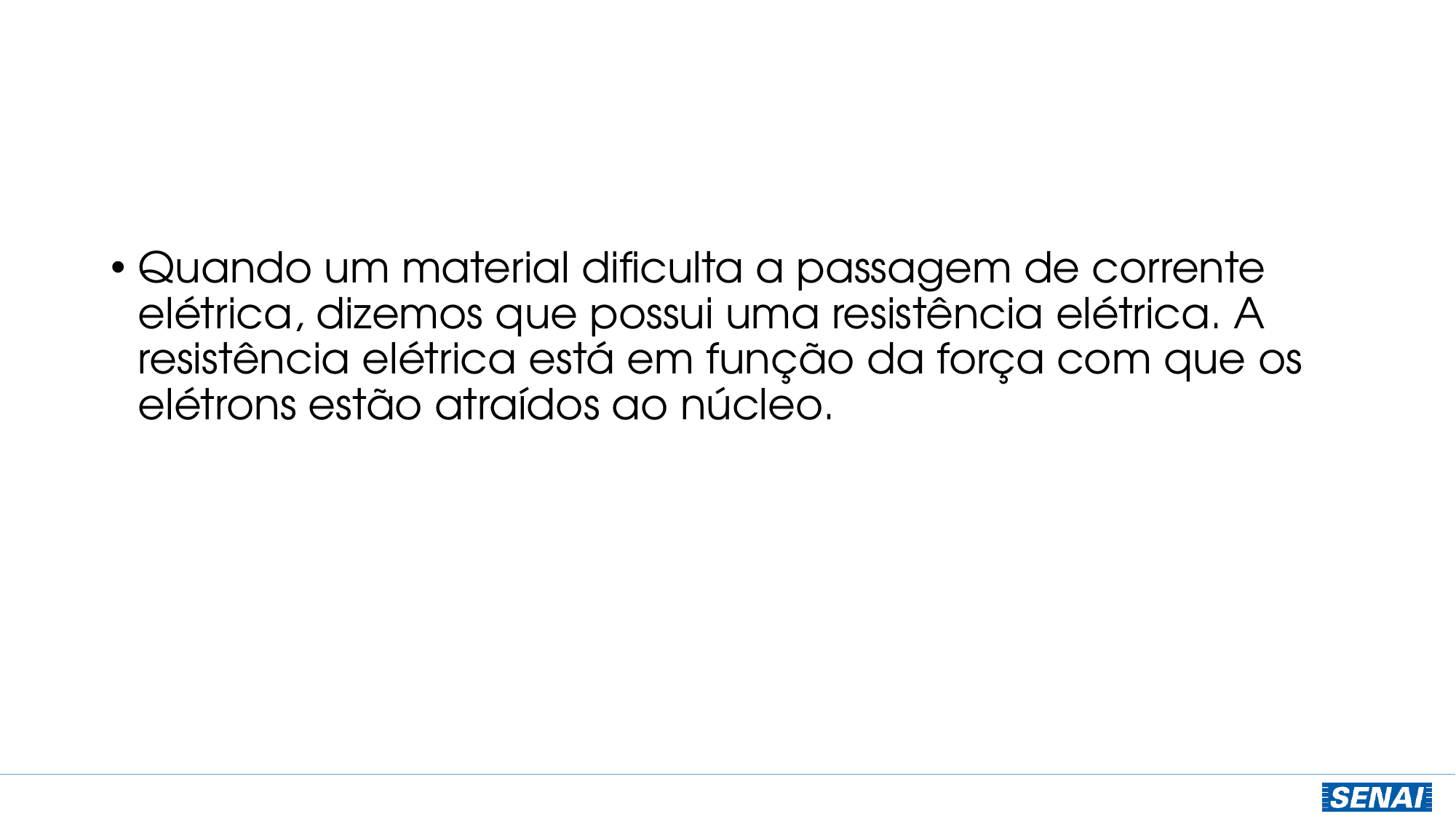

#
Quando um material dificulta a passagem de corrente elétrica, dizemos que possui uma resistência elétrica. A resistência elétrica está em função da força com que os elétrons estão atraídos ao núcleo.